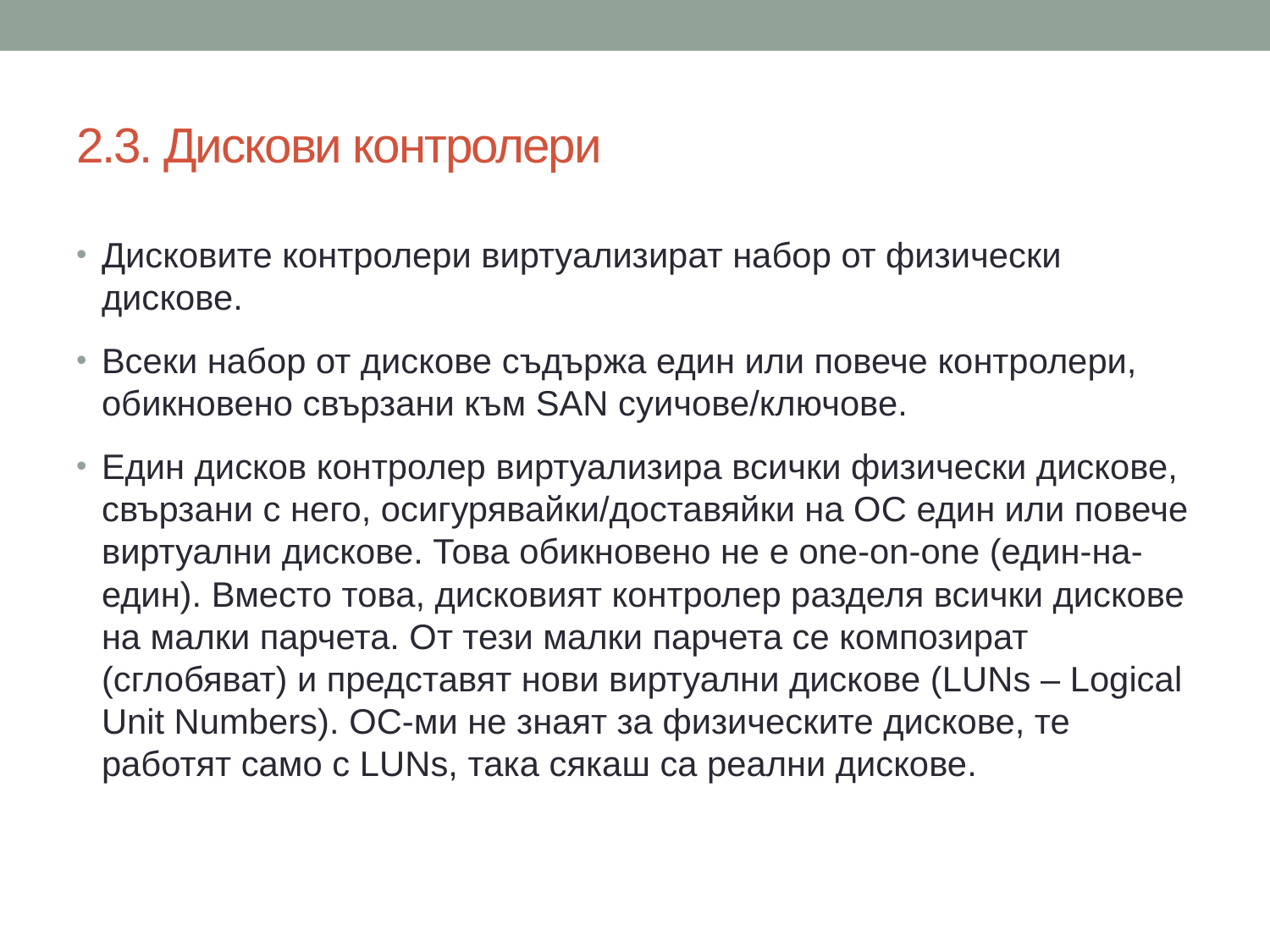

# 2.3. Дискови контролери
Дисковите контролери виртуализират набор от физически дискове.
Всеки набор от дискове съдържа един или повече контролери, обикновено свързани към SAN суичове/ключове.
Един дисков контролер виртуализира всички физически дискове, свързани с него, осигурявайки/доставяйки на ОС един или повече виртуални дискове. Това обикновено не е one-on-one (един-на-един). Вместо това, дисковият контролер разделя всички дискове на малки парчета. От тези малки парчета се композират (сглобяват) и представят нови виртуални дискове (LUNs – Logical Unit Numbers). ОС-ми не знаят за физическите дискове, те работят само с LUNs, така сякаш са реални дискове.